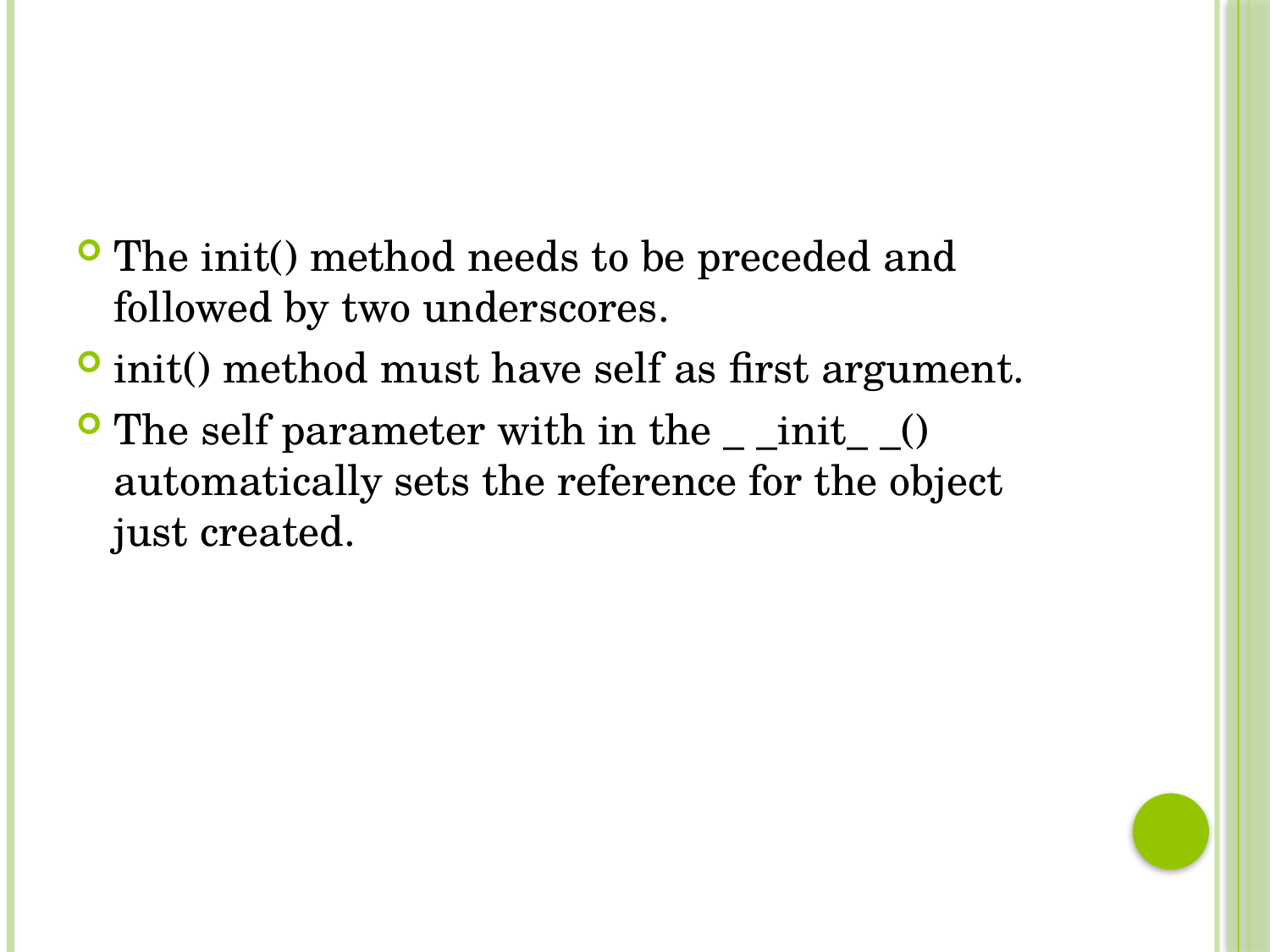

#
The init() method needs to be preceded and followed by two underscores.
init() method must have self as first argument.
The self parameter with in the _ _init_ _() automatically sets the reference for the object just created.